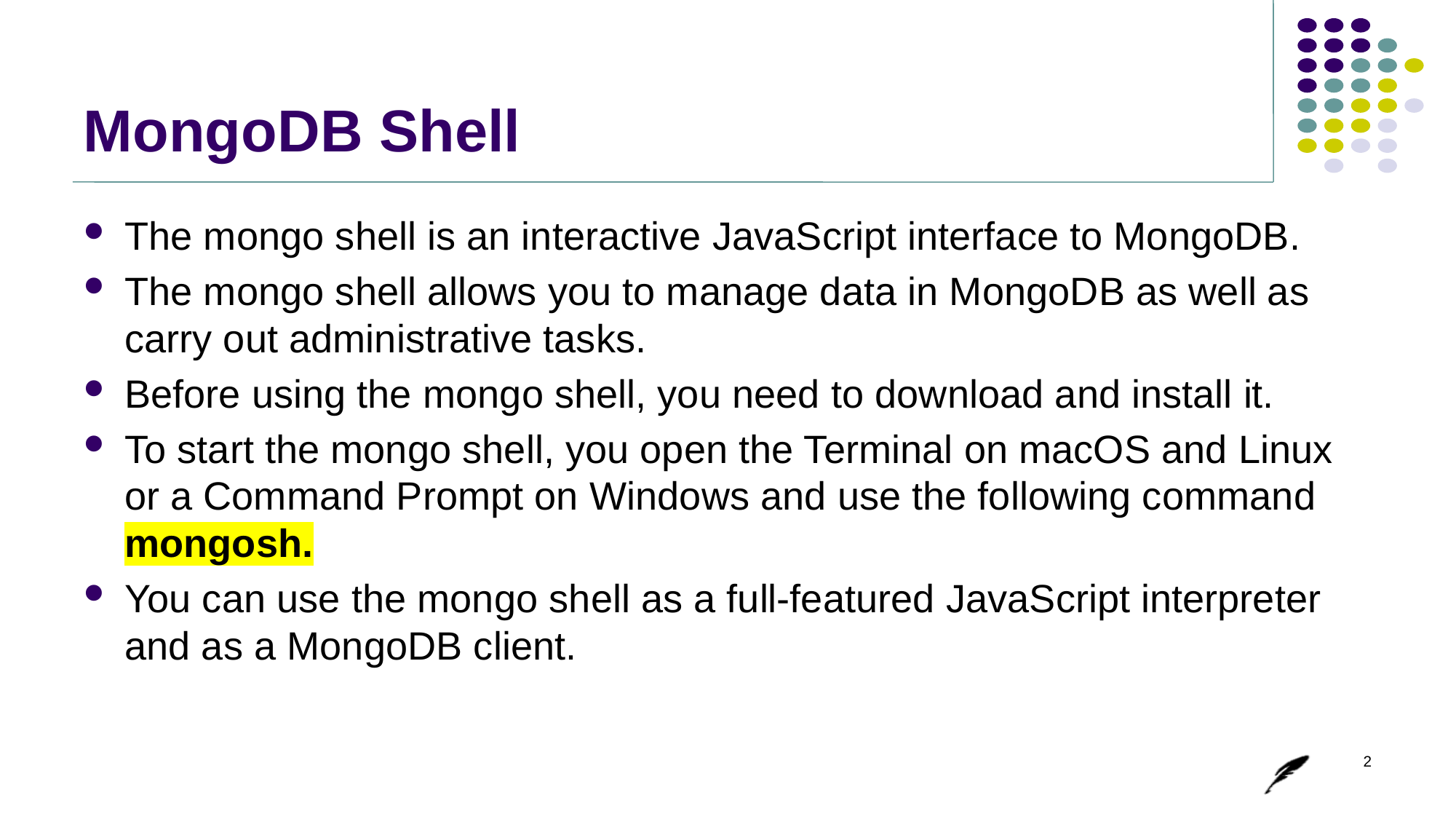

# MongoDB Shell
The mongo shell is an interactive JavaScript interface to MongoDB.
The mongo shell allows you to manage data in MongoDB as well as carry out administrative tasks.
Before using the mongo shell, you need to download and install it.
To start the mongo shell, you open the Terminal on macOS and Linux or a Command Prompt on Windows and use the following command mongosh.
You can use the mongo shell as a full-featured JavaScript interpreter and as a MongoDB client.
2